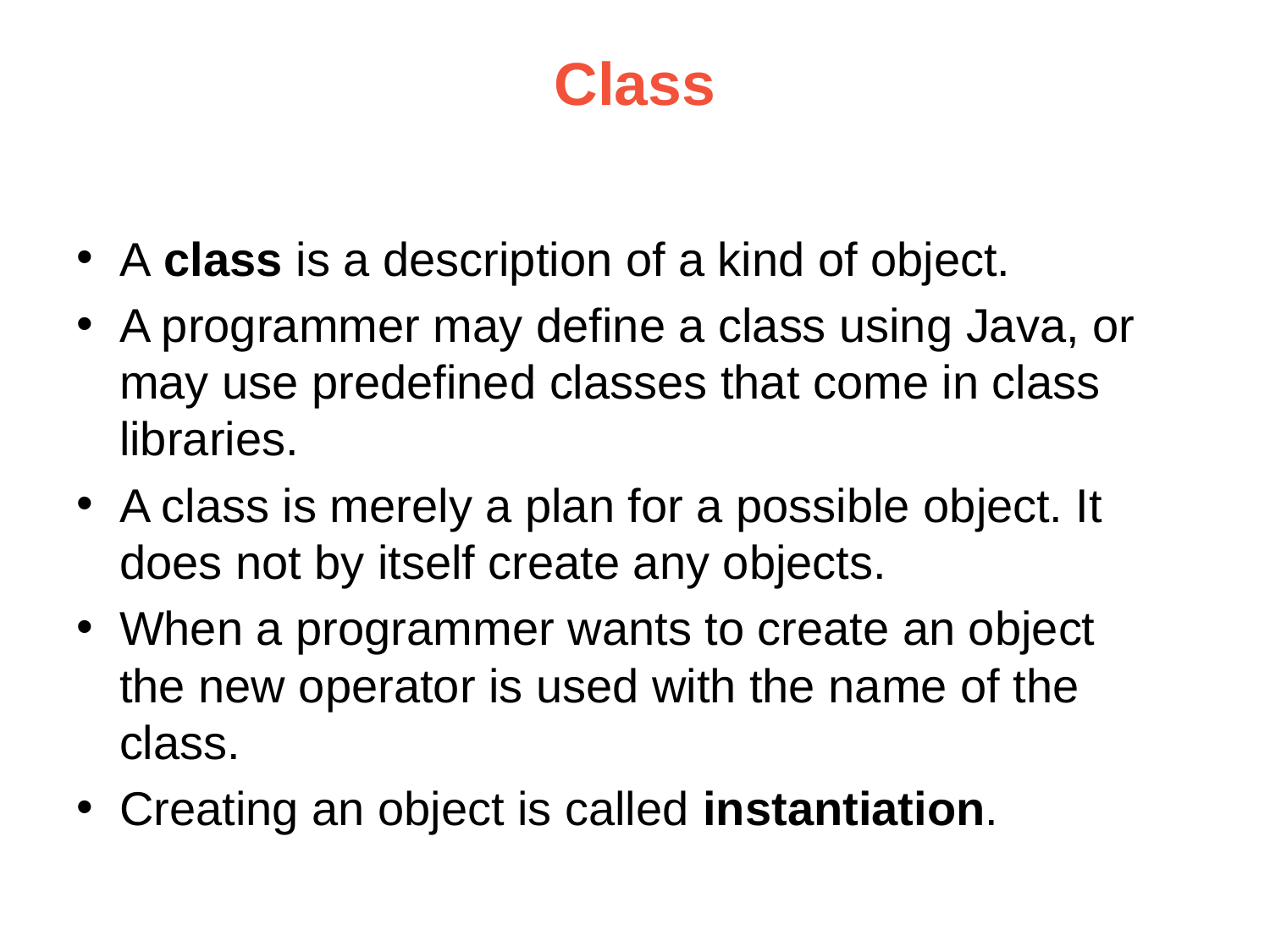

# Class
A class is a description of a kind of object.
A programmer may define a class using Java, or may use predefined classes that come in class libraries.
A class is merely a plan for a possible object. It does not by itself create any objects.
When a programmer wants to create an object the new operator is used with the name of the class.
Creating an object is called instantiation.